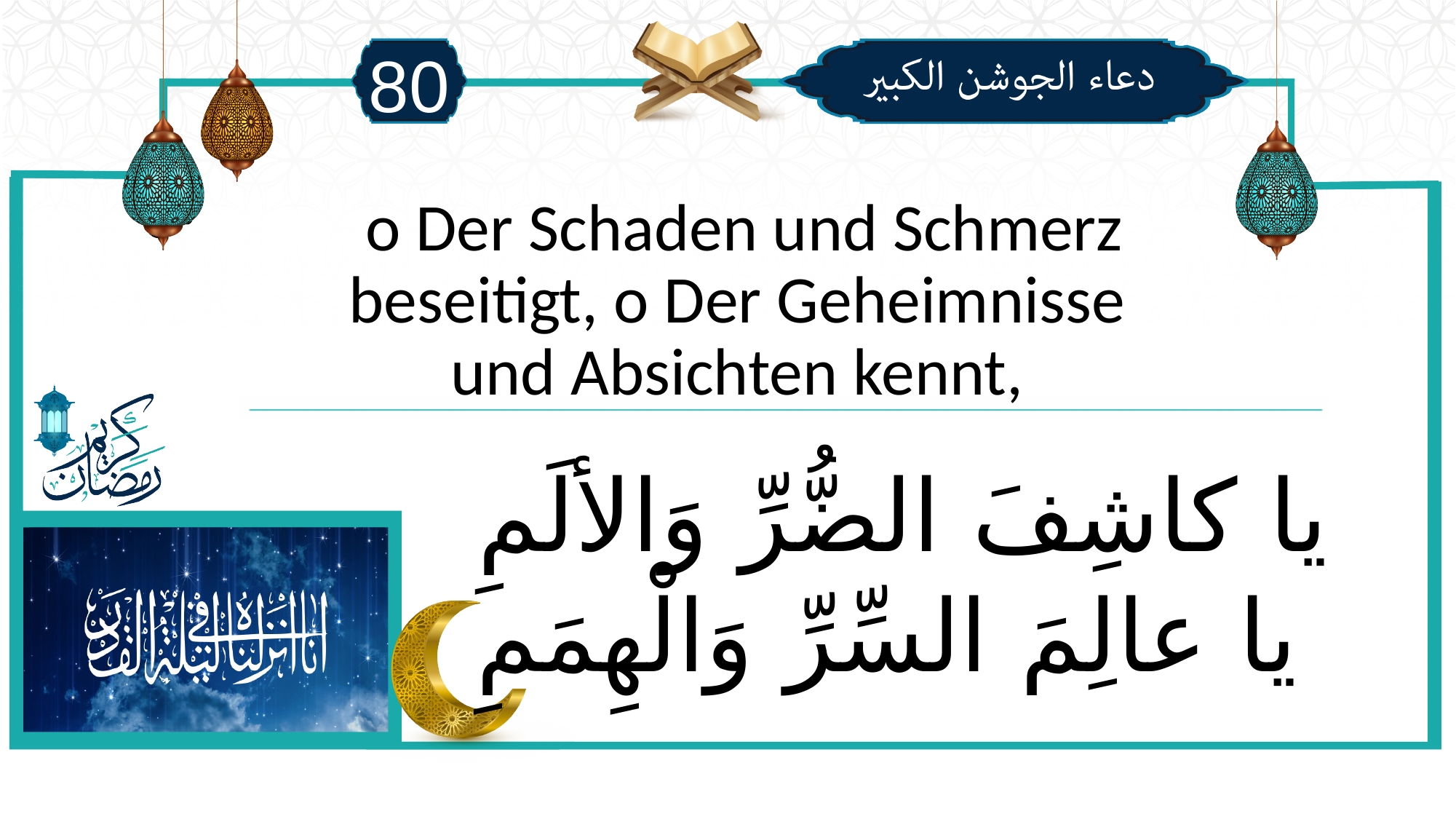

80
o Der Schaden und Schmerz
beseitigt, o Der Geheimnisse
und Absichten kennt,
يا كاشِفَ الضُّرِّ وَالألَمِ
يا عالِمَ السِّرِّ وَالْهِمَمِ